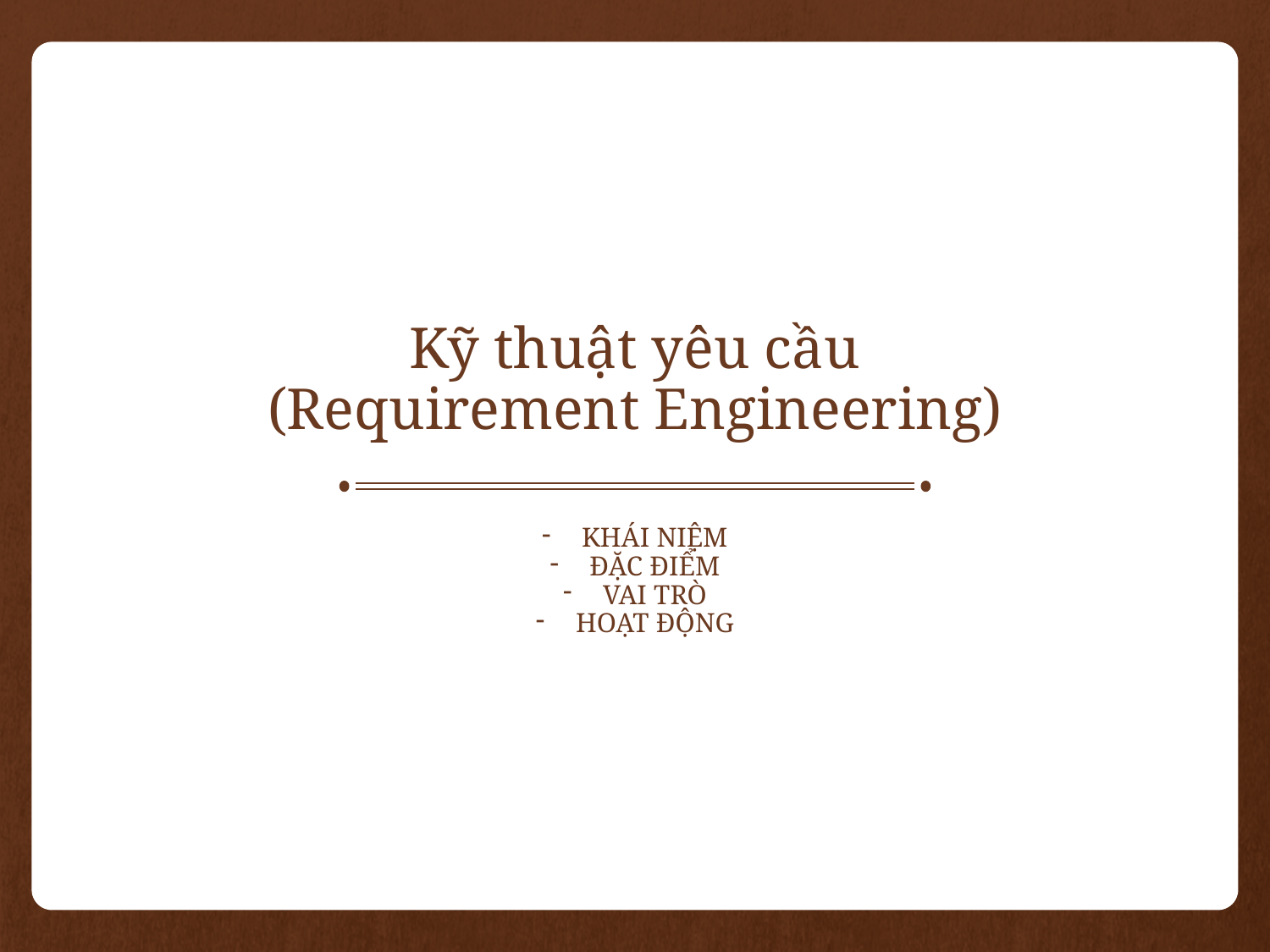

# Kỹ thuật yêu cầu (Requirement Engineering)
Khái niệm
Đặc Điểm
Vai trò
Hoạt động